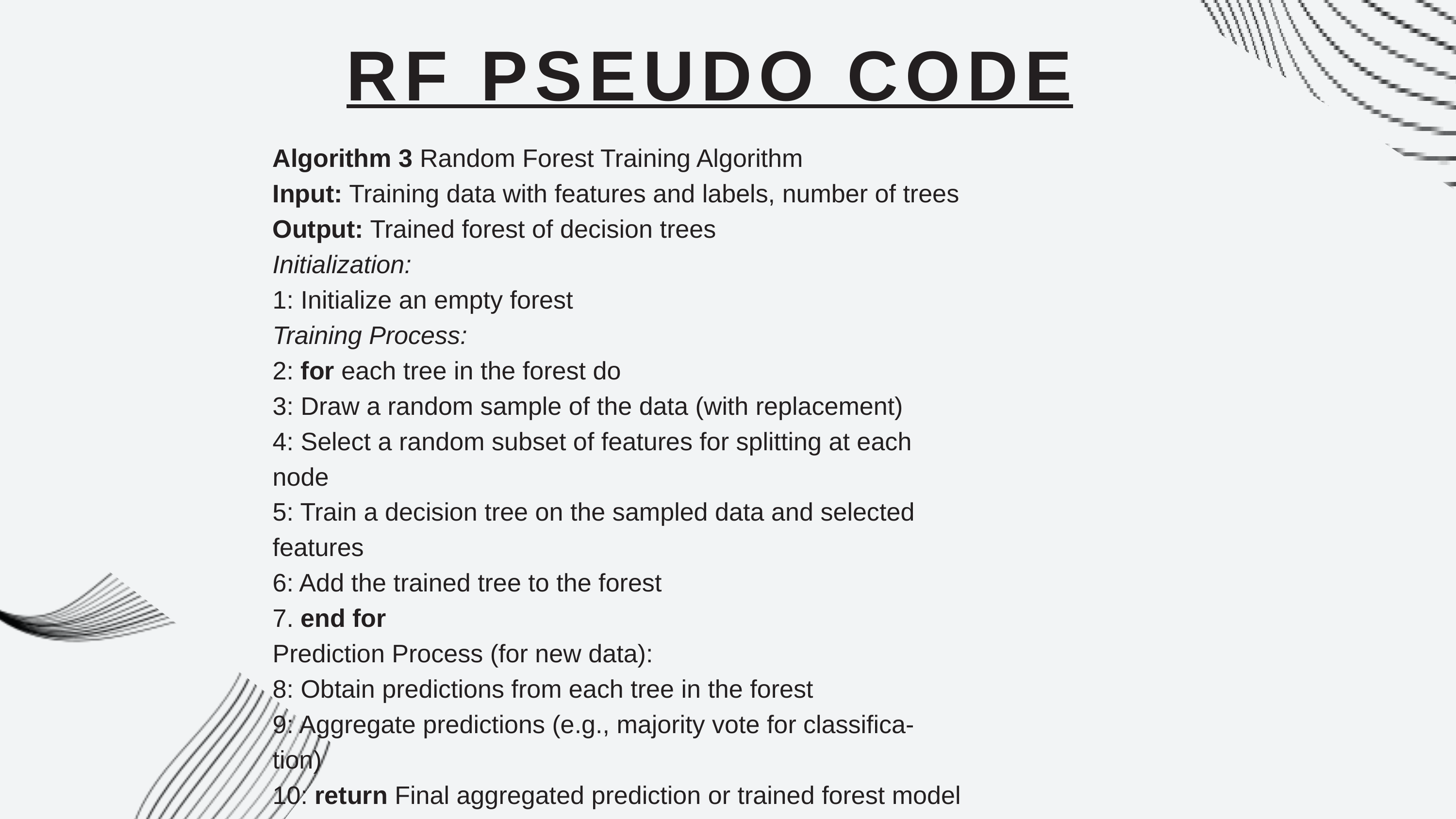

RF PSEUDO CODE
Algorithm 3 Random Forest Training Algorithm
Input: Training data with features and labels, number of trees
Output: Trained forest of decision trees
Initialization:
1: Initialize an empty forest
Training Process:
2: for each tree in the forest do
3: Draw a random sample of the data (with replacement)
4: Select a random subset of features for splitting at each
node
5: Train a decision tree on the sampled data and selected
features
6: Add the trained tree to the forest
7. end for
Prediction Process (for new data):
8: Obtain predictions from each tree in the forest
9: Aggregate predictions (e.g., majority vote for classifica-
tion)
10: return Final aggregated prediction or trained forest model